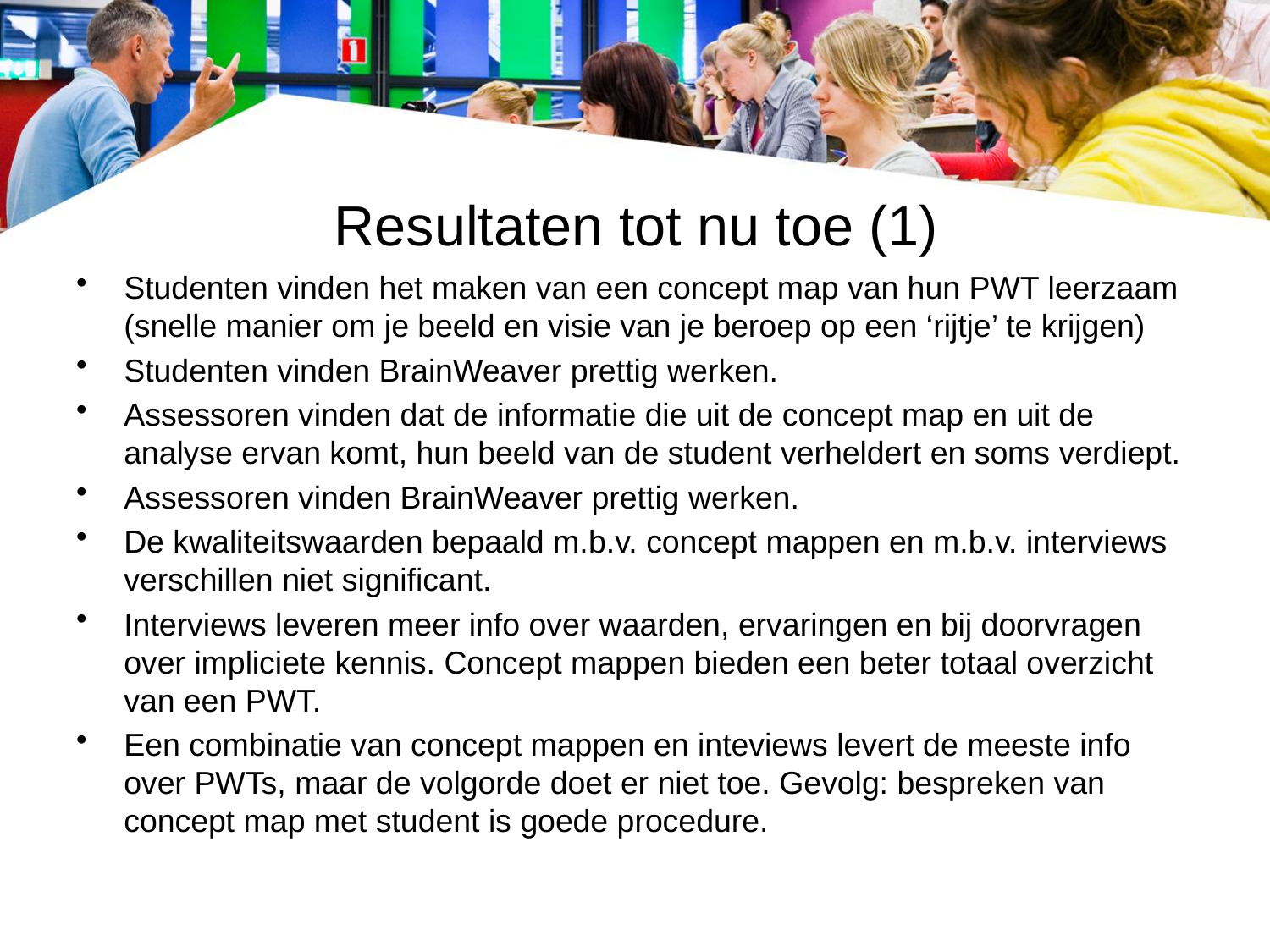

# Resultaten tot nu toe (1)
Studenten vinden het maken van een concept map van hun PWT leerzaam (snelle manier om je beeld en visie van je beroep op een ‘rijtje’ te krijgen)
Studenten vinden BrainWeaver prettig werken.
Assessoren vinden dat de informatie die uit de concept map en uit de analyse ervan komt, hun beeld van de student verheldert en soms verdiept.
Assessoren vinden BrainWeaver prettig werken.
De kwaliteitswaarden bepaald m.b.v. concept mappen en m.b.v. interviews verschillen niet significant.
Interviews leveren meer info over waarden, ervaringen en bij doorvragen over impliciete kennis. Concept mappen bieden een beter totaal overzicht van een PWT.
Een combinatie van concept mappen en inteviews levert de meeste info over PWTs, maar de volgorde doet er niet toe. Gevolg: bespreken van concept map met student is goede procedure.